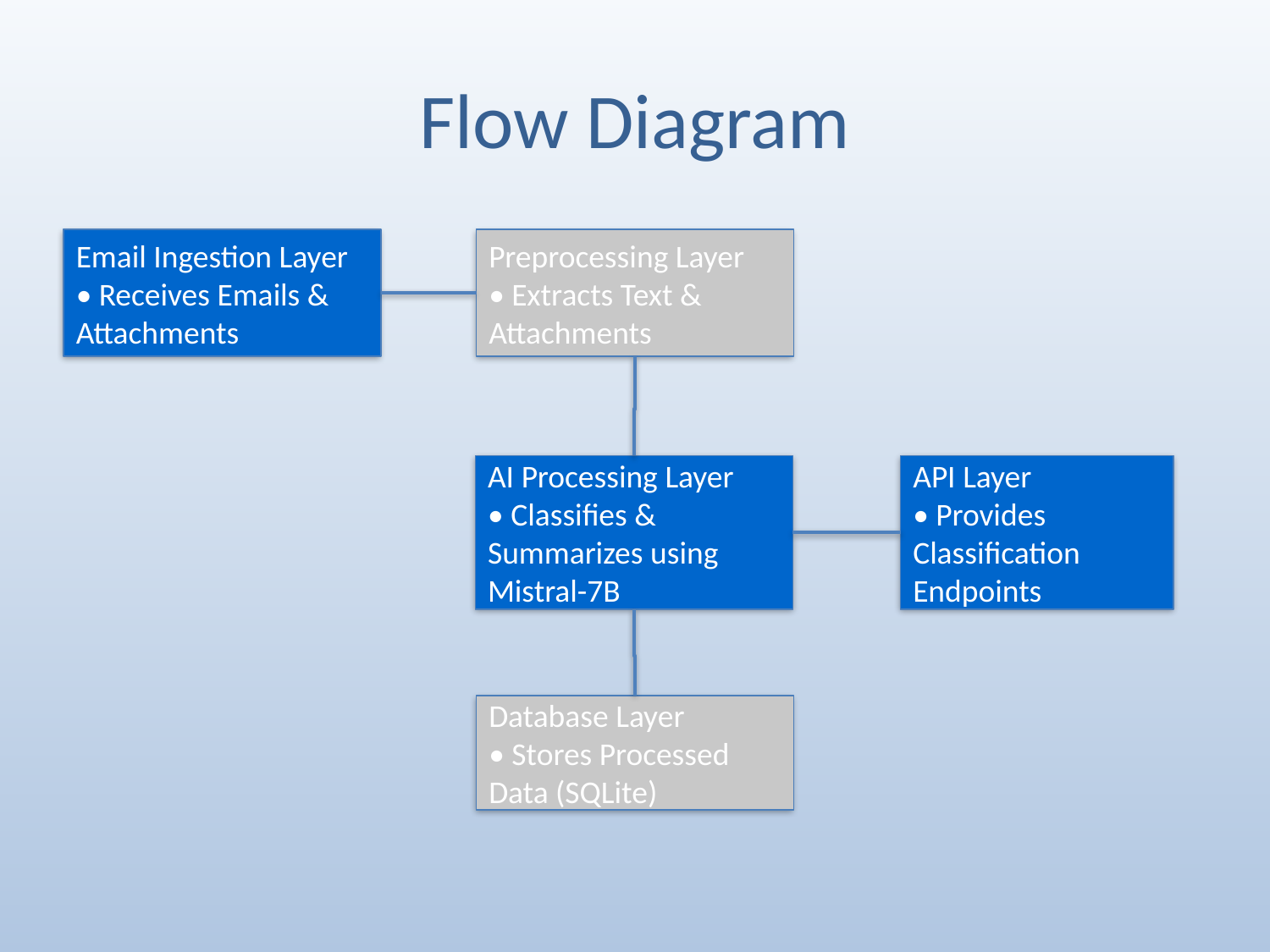

# Flow Diagram
Email Ingestion Layer
• Receives Emails & Attachments
Preprocessing Layer
• Extracts Text & Attachments
AI Processing Layer
• Classifies & Summarizes using Mistral-7B
API Layer
• Provides Classification Endpoints
Database Layer
• Stores Processed Data (SQLite)